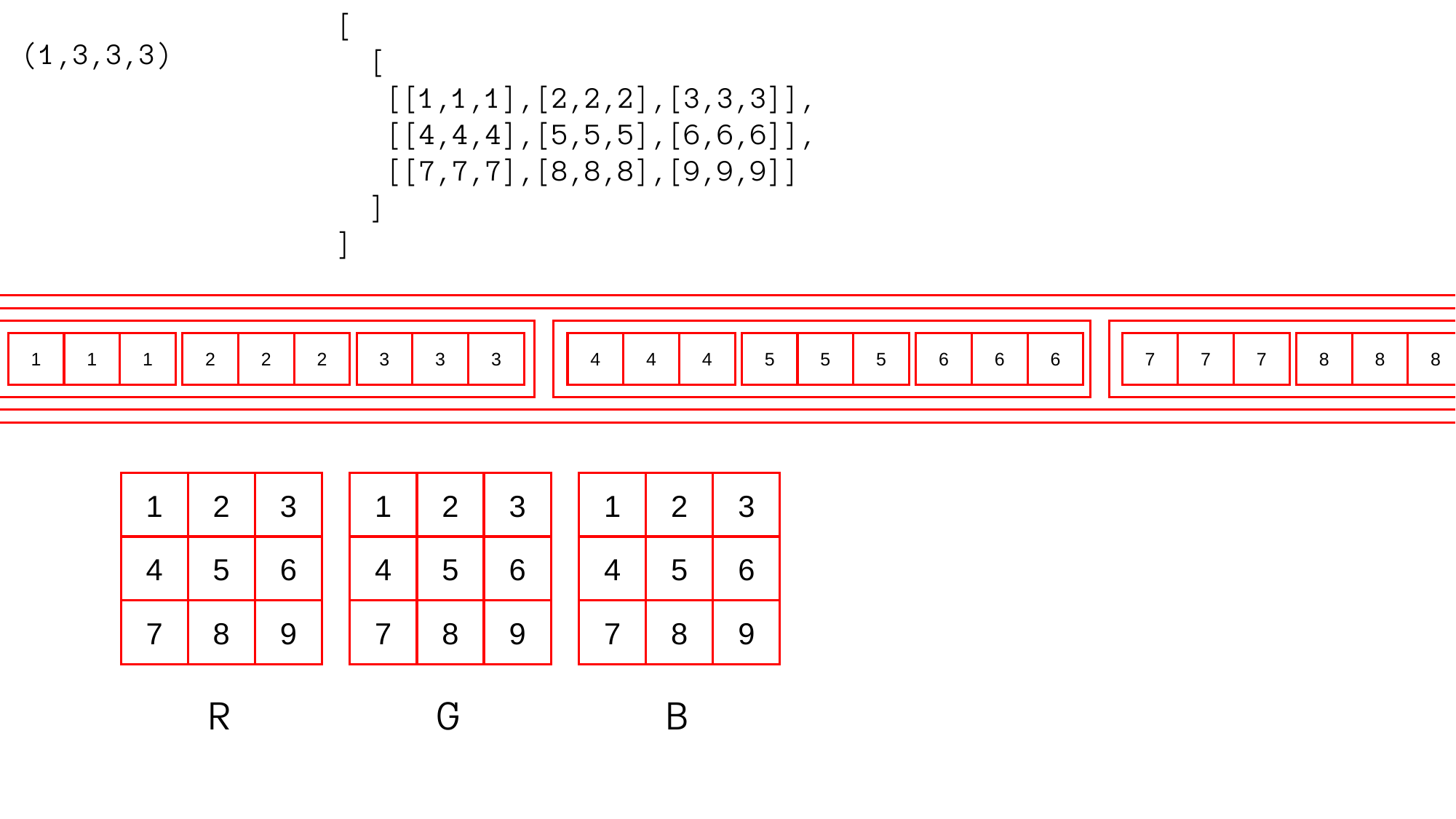

[
  [
   [[1,1,1],[2,2,2],[3,3,3]],
   [[4,4,4],[5,5,5],[6,6,6]],
   [[7,7,7],[8,8,8],[9,9,9]]
  ]
]
(1,3,3,3)

1
1
1
2
2
2
3
3
3
4
4
4
5
5
5
6
6
6
7
7
7
8
8
8
9
9
9
3
3
3
1
2
1
2
1
2
4
5
6
4
5
6
4
5
6
7
8
9
7
8
9
7
8
9
R
G
B